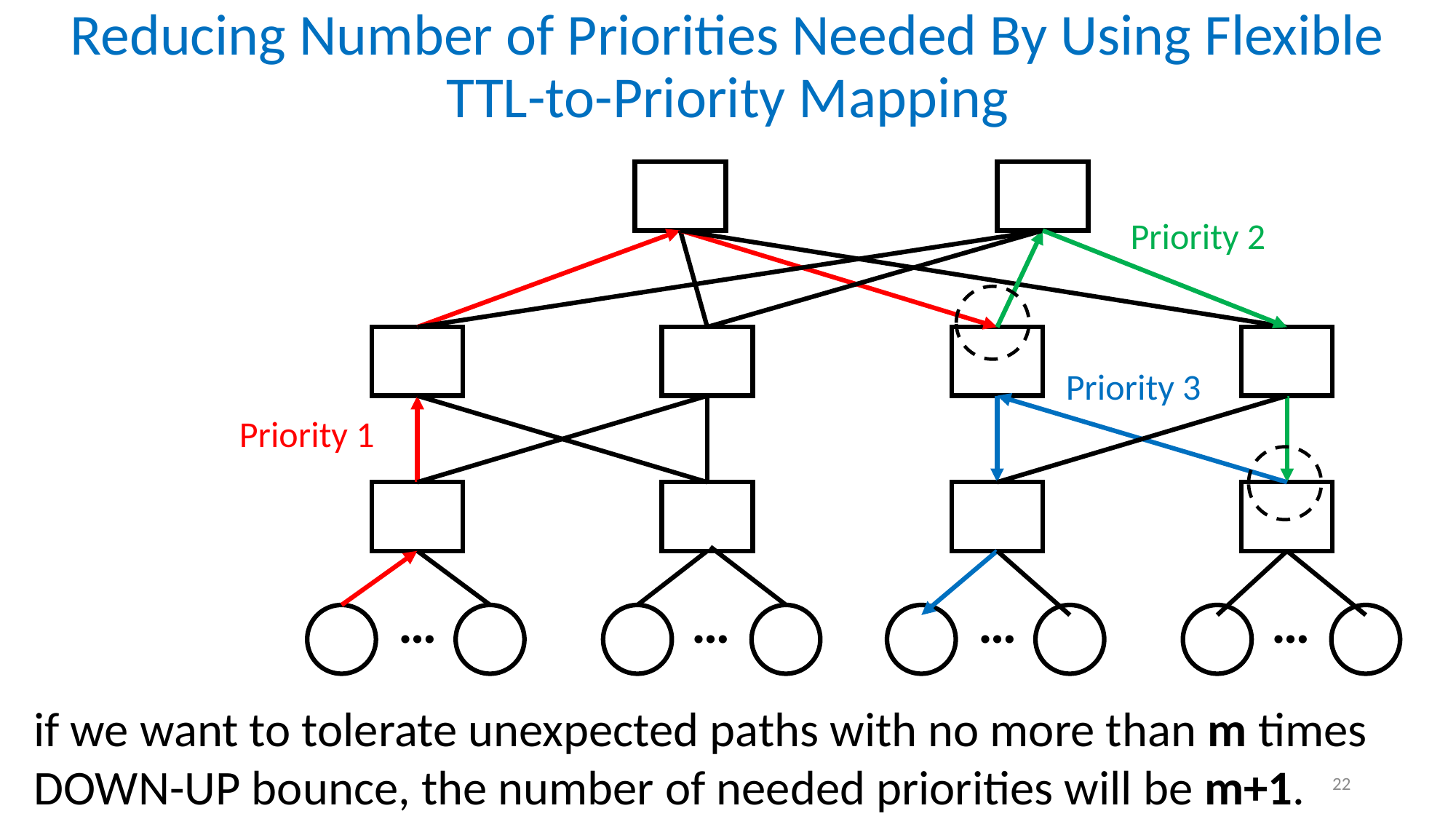

Reducing Number of Priorities Needed By Using Flexible TTL-to-Priority Mapping

Priority 2

Priority 3
Priority 1

…
…
…
…

if we want to tolerate unexpected paths with no more than m times DOWN-UP bounce, the number of needed priorities will be m+1.
22